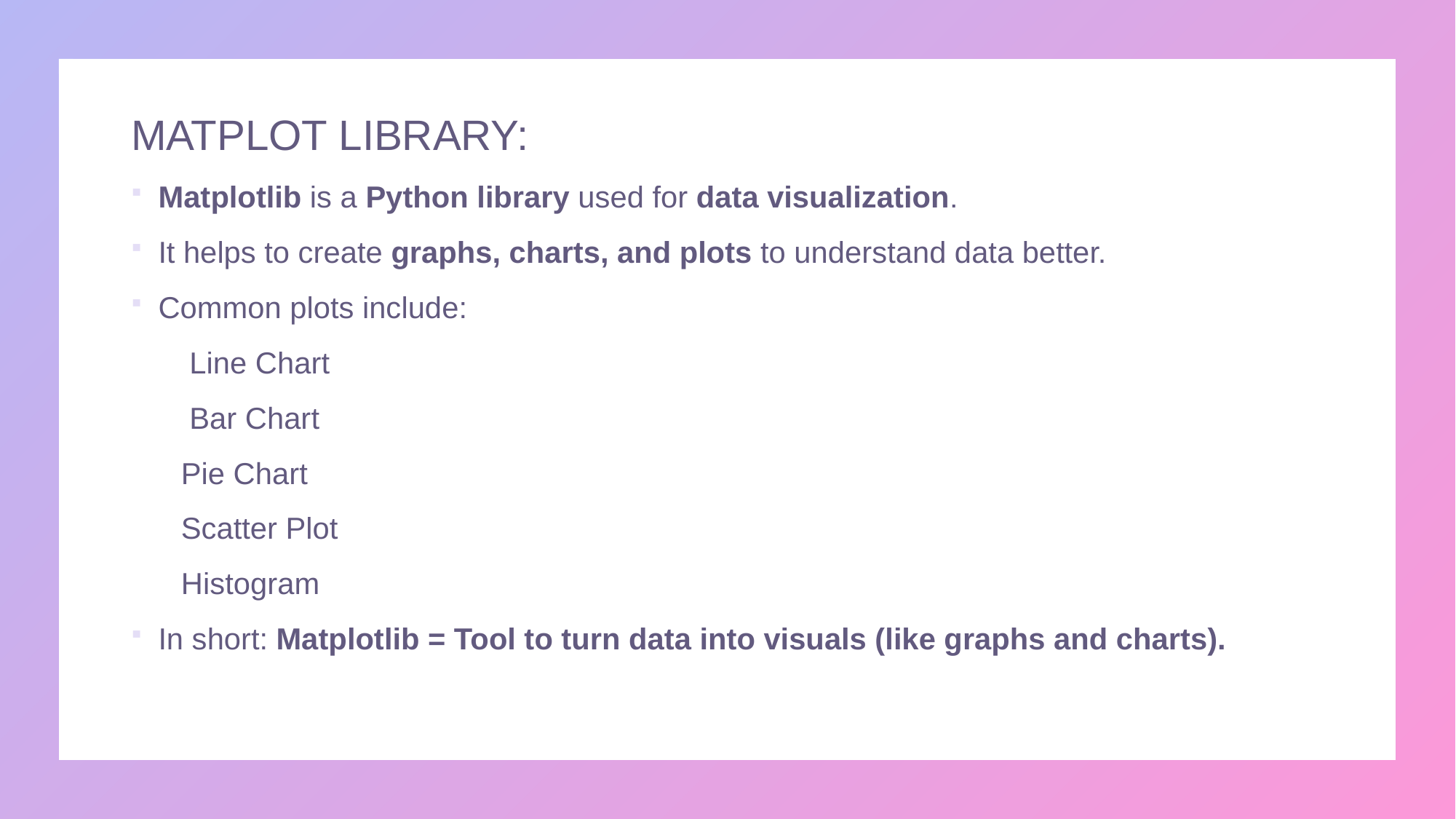

MATPLOT LIBRARY:
Matplotlib is a Python library used for data visualization.
It helps to create graphs, charts, and plots to understand data better.
Common plots include:
       Line Chart
       Bar Chart
      Pie Chart
      Scatter Plot
      Histogram
In short: Matplotlib = Tool to turn data into visuals (like graphs and charts).